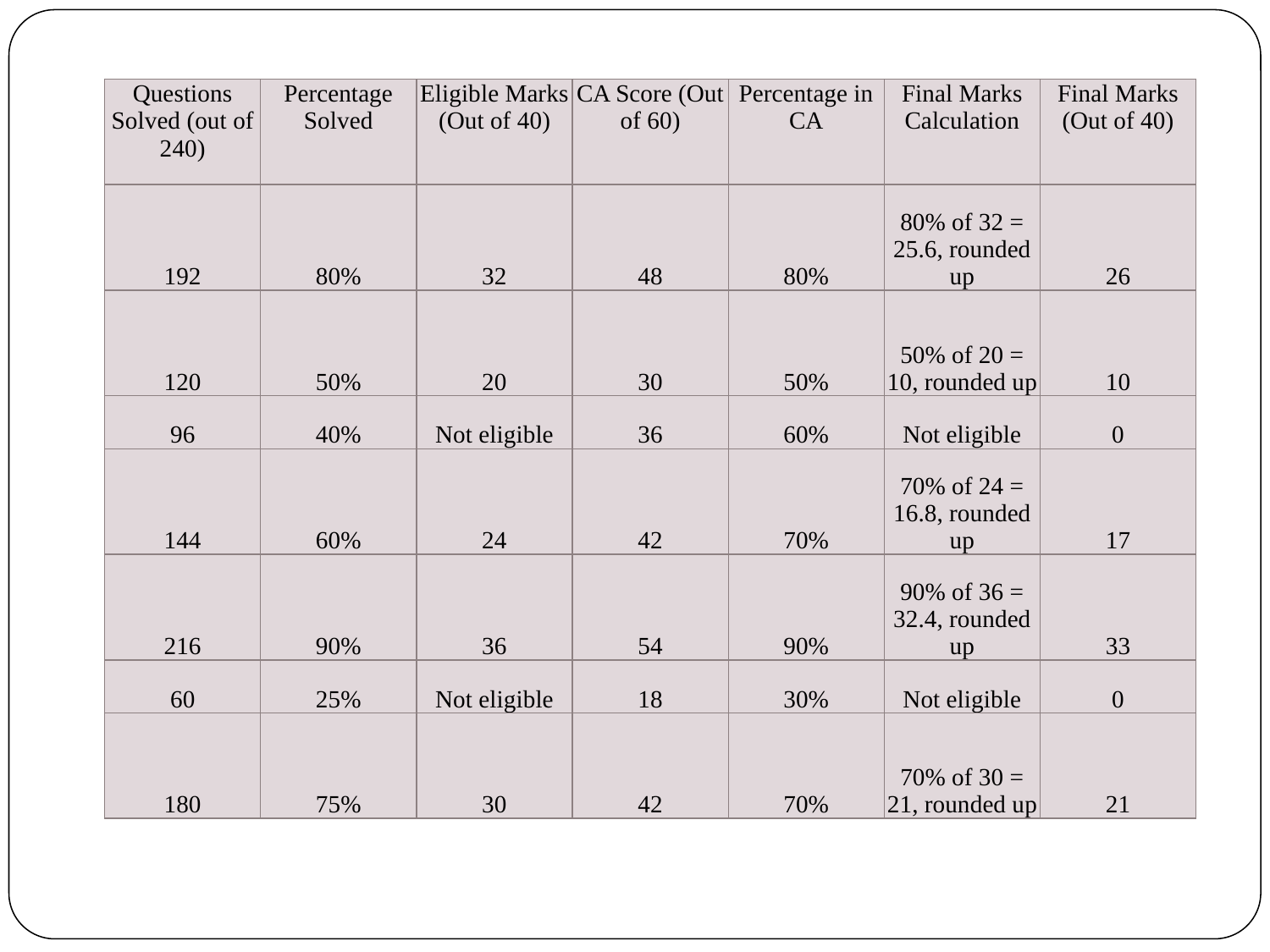

| Questions Solved (out of 240) | Percentage Solved | Eligible Marks (Out of 40) | CA Score (Out of 60) | Percentage in CA | Final Marks Calculation | Final Marks (Out of 40) |
| --- | --- | --- | --- | --- | --- | --- |
| 192 | 80% | 32 | 48 | 80% | 80% of 32 = 25.6, rounded up | 26 |
| 120 | 50% | 20 | 30 | 50% | 50% of 20 = 10, rounded up | 10 |
| 96 | 40% | Not eligible | 36 | 60% | Not eligible | 0 |
| 144 | 60% | 24 | 42 | 70% | 70% of 24 = 16.8, rounded up | 17 |
| 216 | 90% | 36 | 54 | 90% | 90% of 36 = 32.4, rounded up | 33 |
| 60 | 25% | Not eligible | 18 | 30% | Not eligible | 0 |
| 180 | 75% | 30 | 42 | 70% | 70% of 30 = 21, rounded up | 21 |